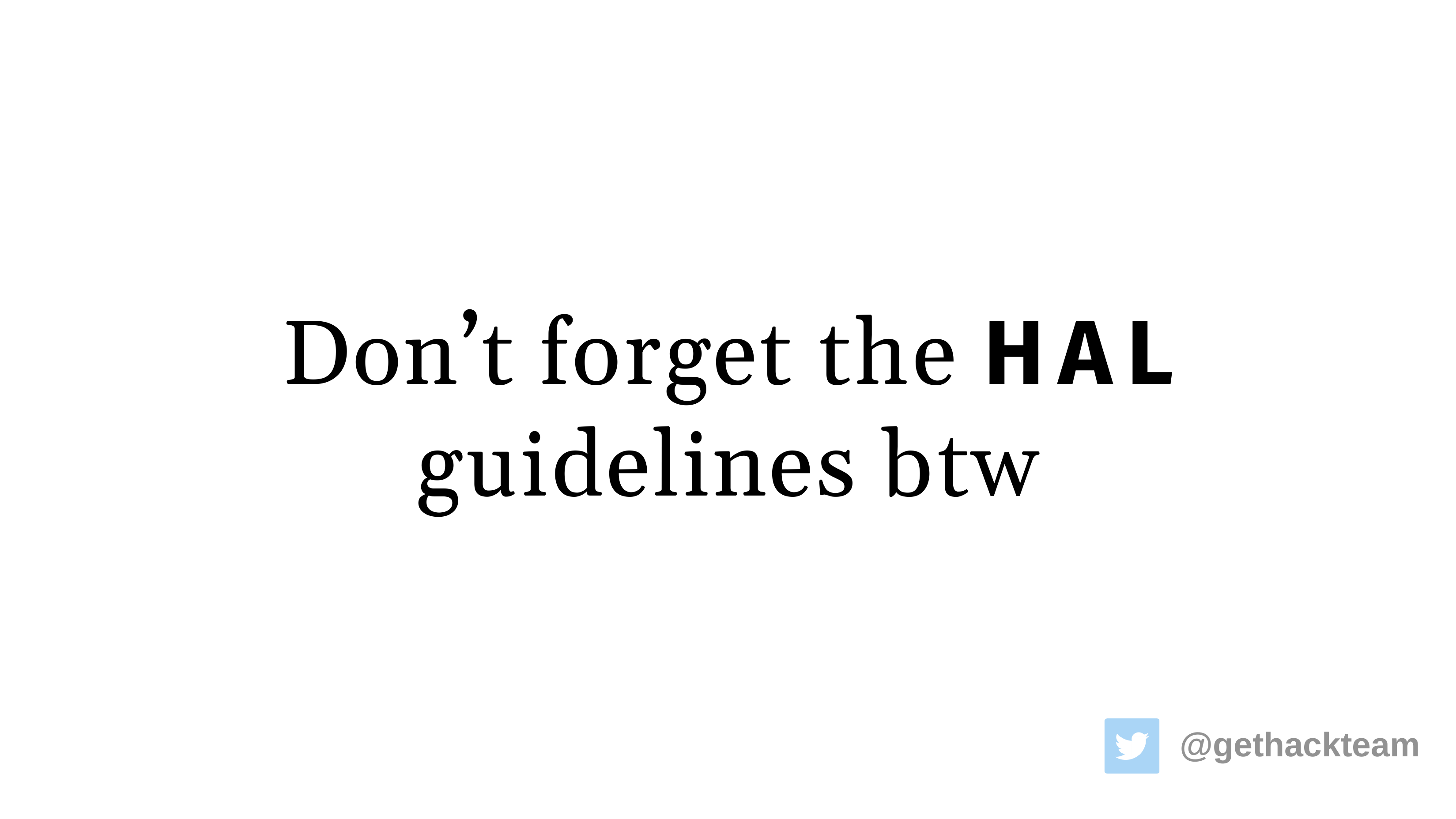

# Don’t forget the HAL
guidelines btw

@gethackteam